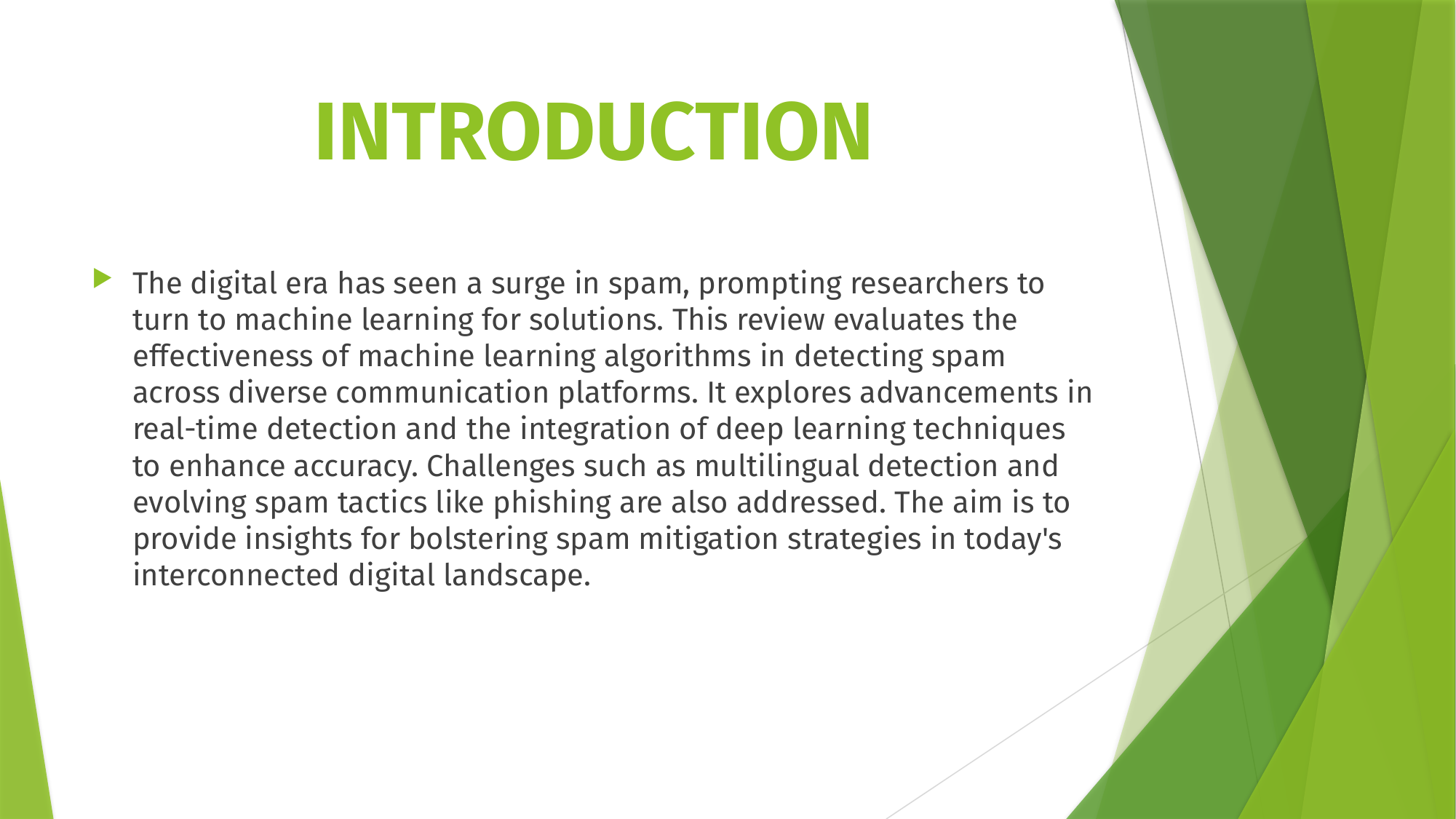

# INTRODUCTION
The digital era has seen a surge in spam, prompting researchers to turn to machine learning for solutions. This review evaluates the effectiveness of machine learning algorithms in detecting spam across diverse communication platforms. It explores advancements in real-time detection and the integration of deep learning techniques to enhance accuracy. Challenges such as multilingual detection and evolving spam tactics like phishing are also addressed. The aim is to provide insights for bolstering spam mitigation strategies in today's interconnected digital landscape.